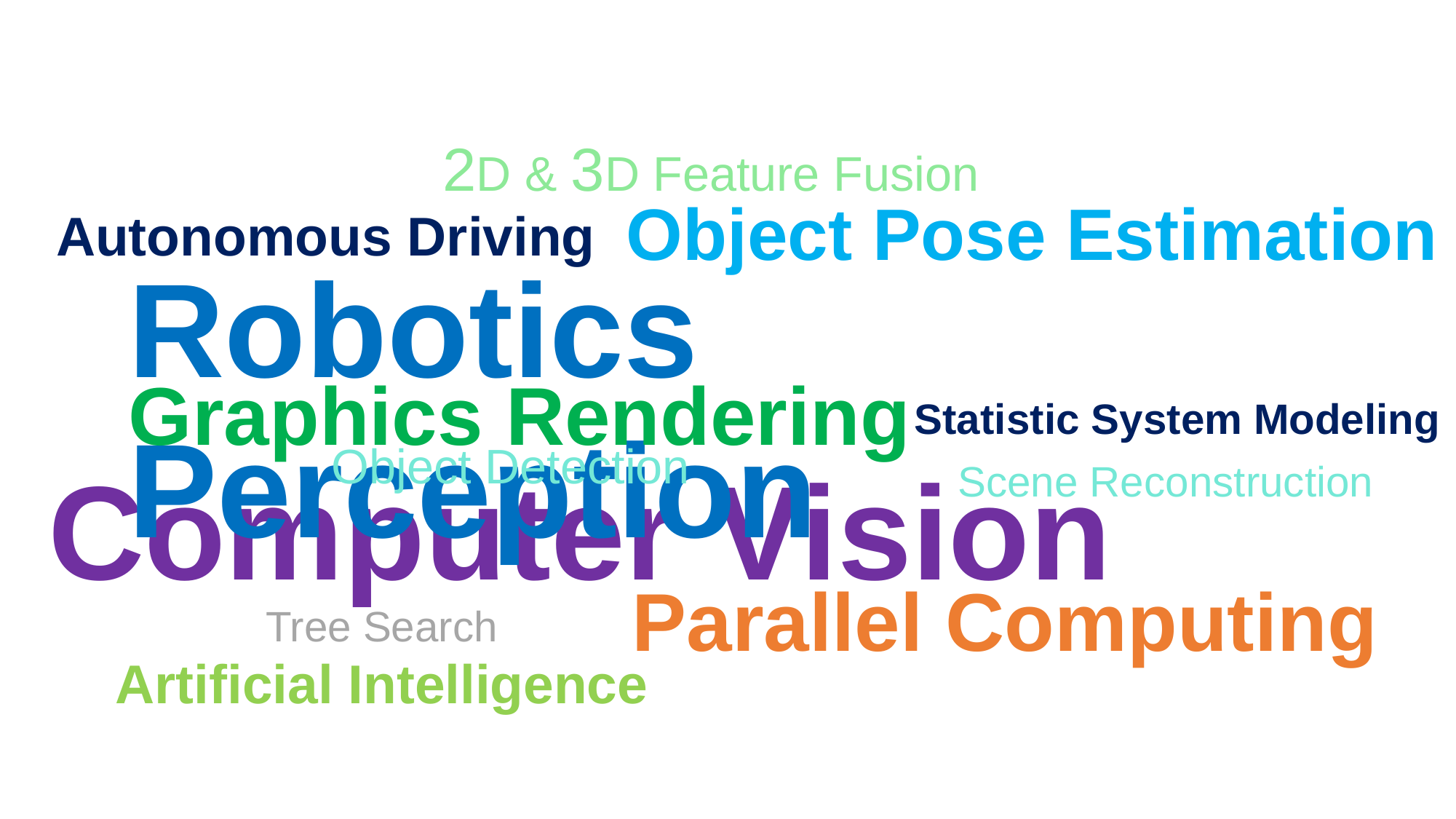

2D & 3D Feature Fusion
Object Pose Estimation
Autonomous Driving
Robotics Perception
Graphics Rendering
Statistic System Modeling
Object Detection
Computer Vision
Scene Reconstruction
Parallel Computing
Tree Search
Artificial Intelligence